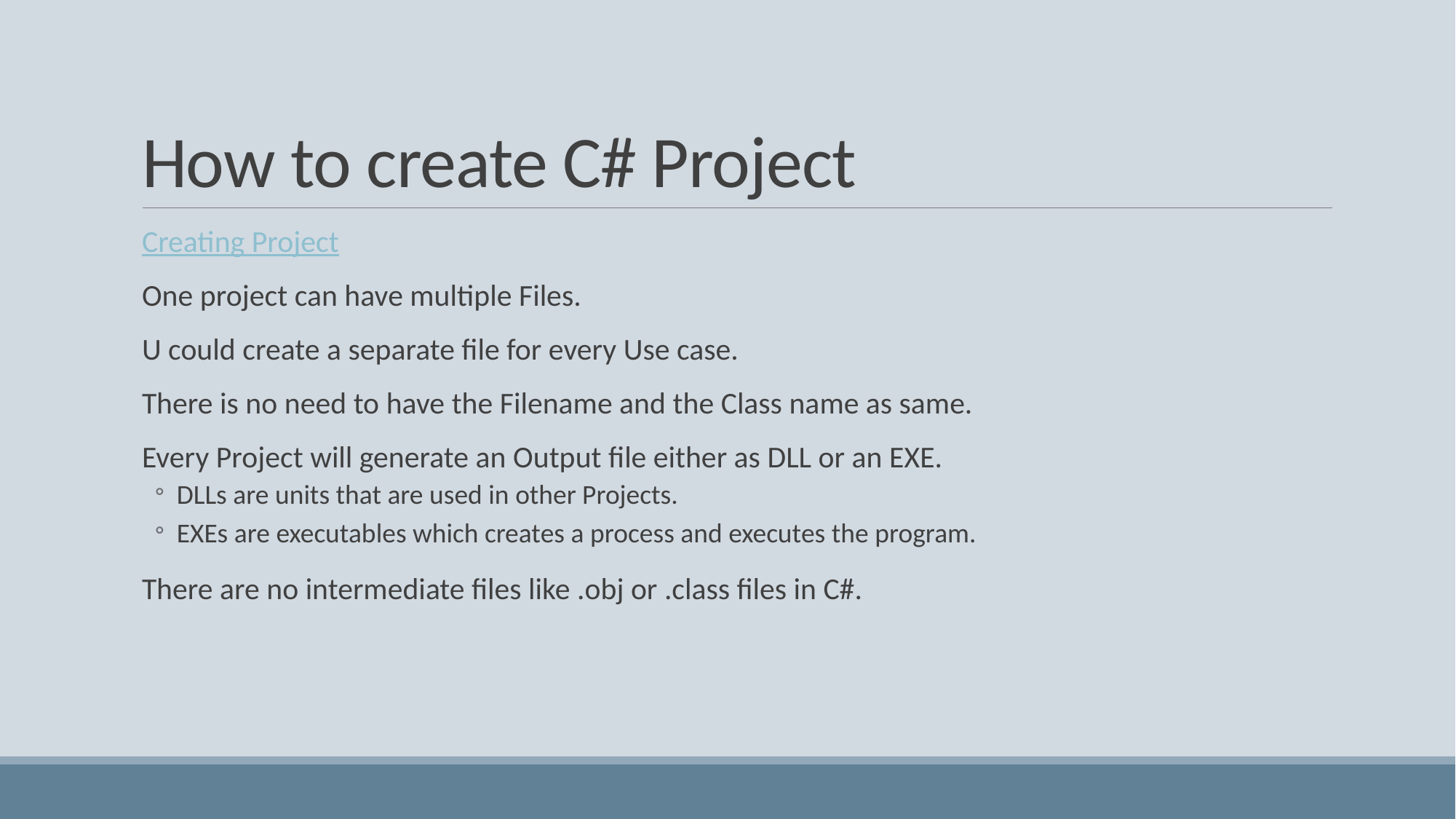

# How to create C# Project
Creating Project
One project can have multiple Files.
U could create a separate file for every Use case.
There is no need to have the Filename and the Class name as same.
Every Project will generate an Output file either as DLL or an EXE.
DLLs are units that are used in other Projects.
EXEs are executables which creates a process and executes the program.
There are no intermediate files like .obj or .class files in C#.